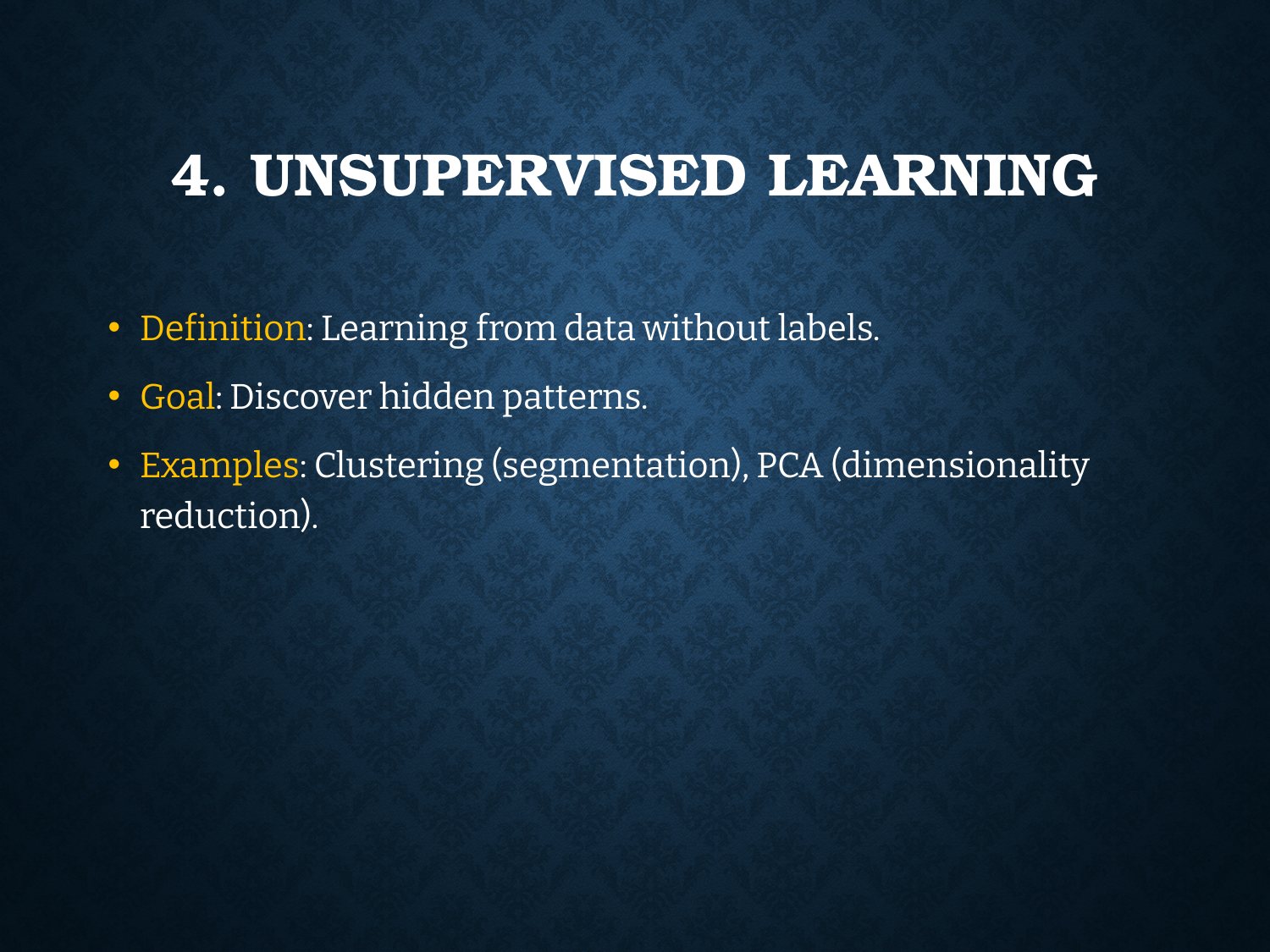

# 4. Unsupervised Learning
Definition: Learning from data without labels.
Goal: Discover hidden patterns.
Examples: Clustering (segmentation), PCA (dimensionality reduction).